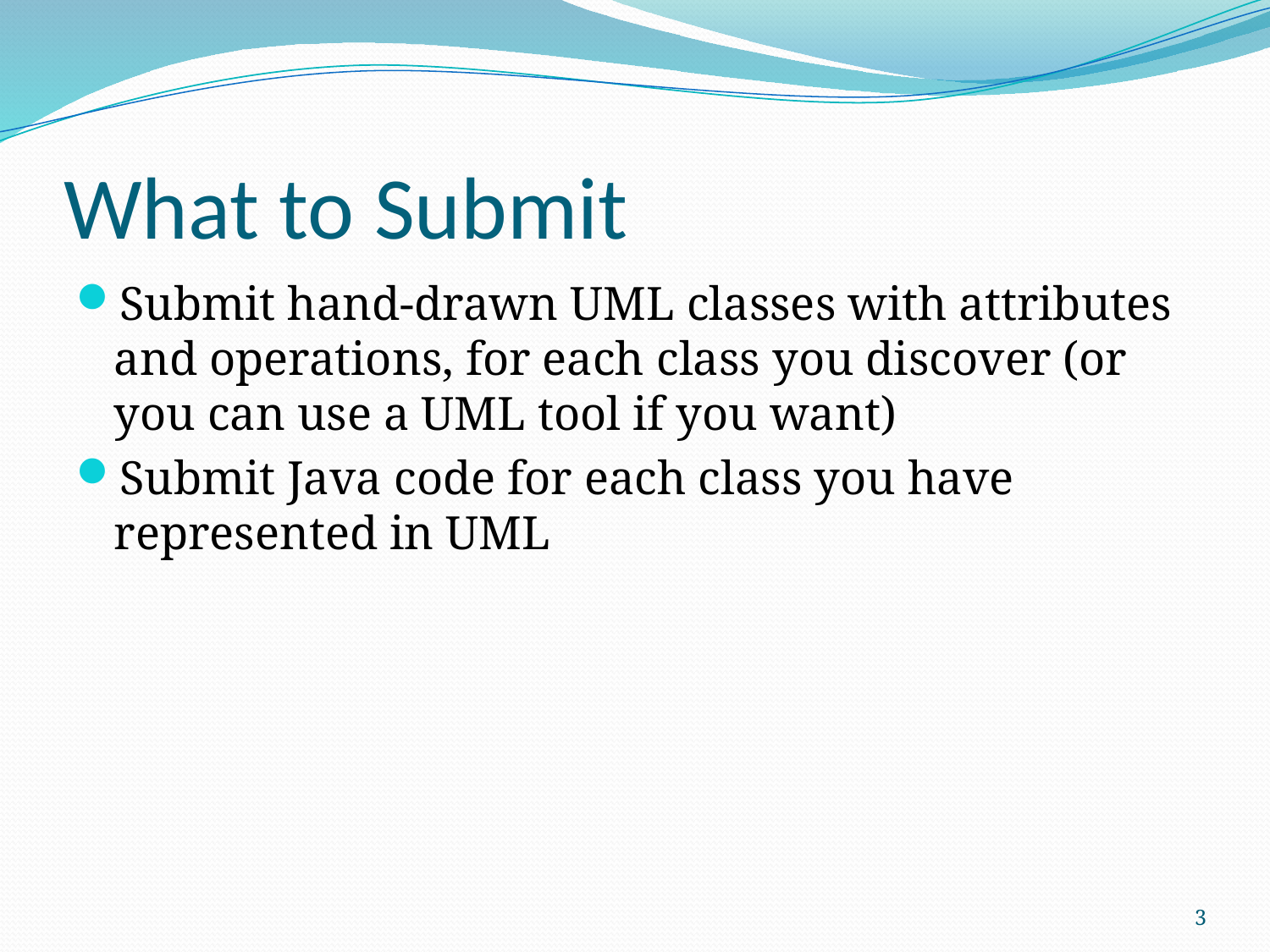

# What to Submit
Submit hand-drawn UML classes with attributes and operations, for each class you discover (or you can use a UML tool if you want)
Submit Java code for each class you have represented in UML

3